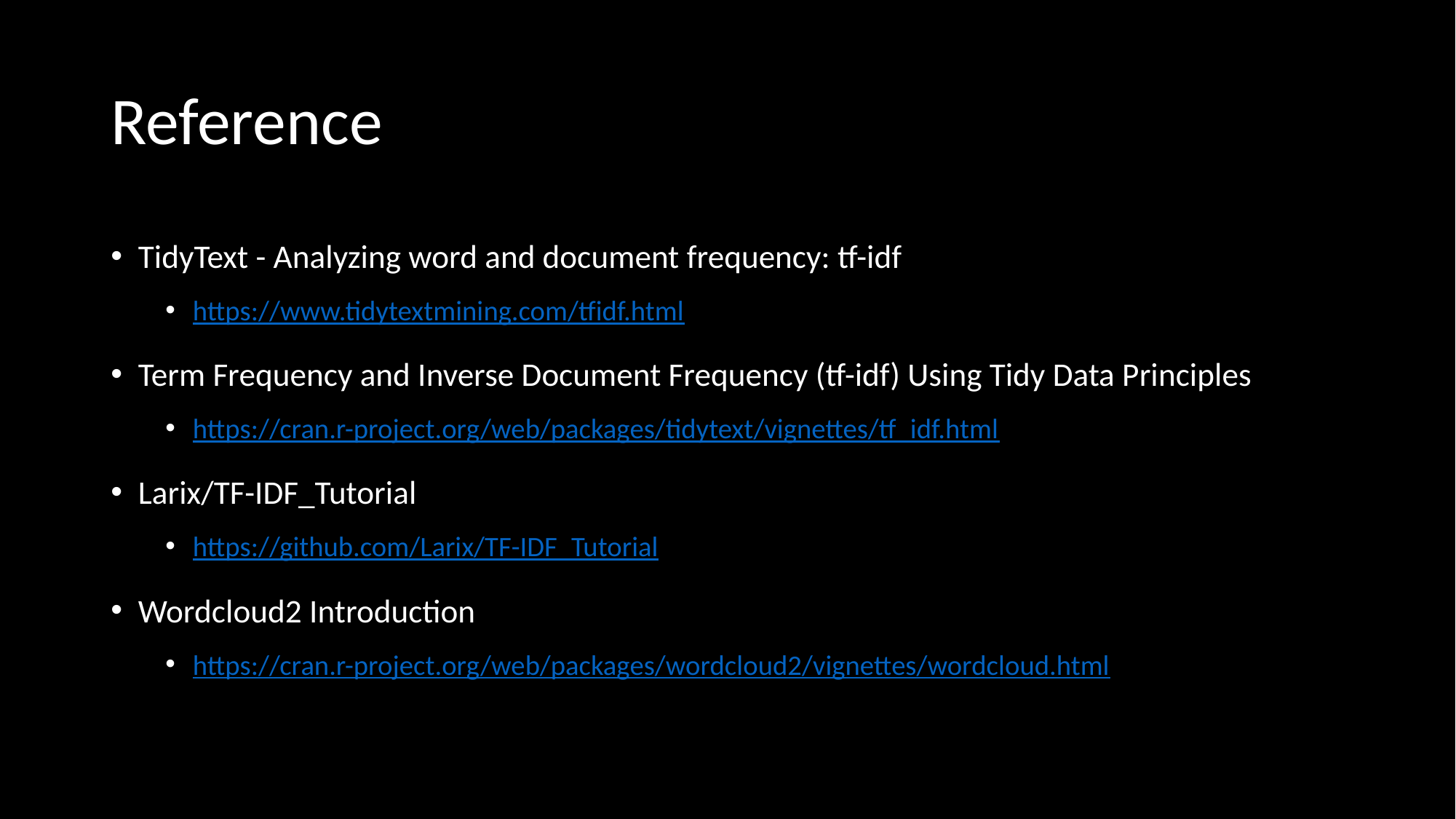

# Reference
TidyText - Analyzing word and document frequency: tf-idf
https://www.tidytextmining.com/tfidf.html
Term Frequency and Inverse Document Frequency (tf-idf) Using Tidy Data Principles
https://cran.r-project.org/web/packages/tidytext/vignettes/tf_idf.html
Larix/TF-IDF_Tutorial
https://github.com/Larix/TF-IDF_Tutorial
Wordcloud2 Introduction
https://cran.r-project.org/web/packages/wordcloud2/vignettes/wordcloud.html